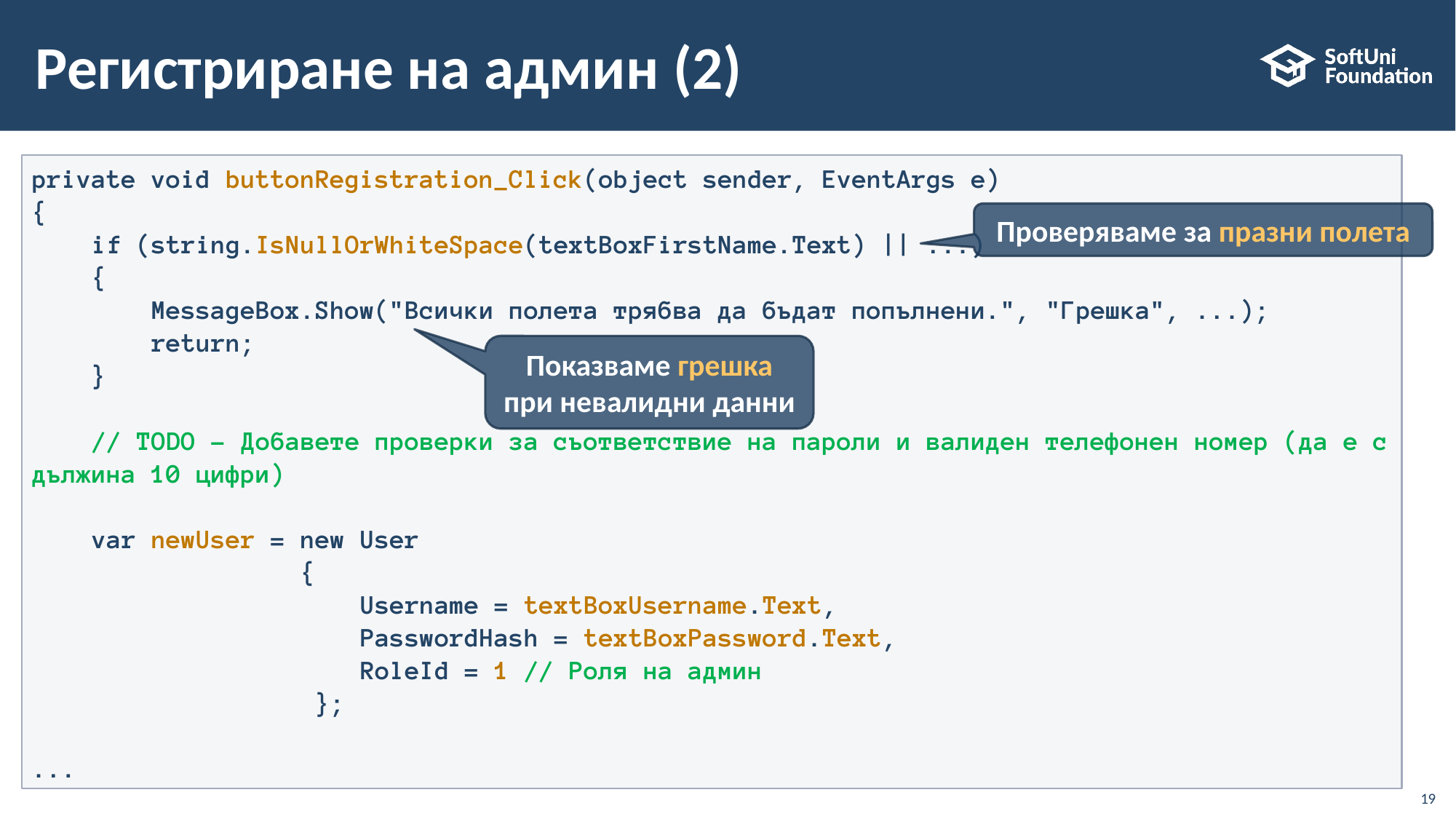

# Регистриране на админ (2)
private void buttonRegistration_Click(object sender, EventArgs e)
{
    if (string.IsNullOrWhiteSpace(textBoxFirstName.Text) || ...)
    {
        MessageBox.Show("Всички полета трябва да бъдат попълнени.", "Грешка", ...);
        return;
    }

    // TODO - Добавете проверки за съответствие на пароли и валиден телефонен номер (да е с дължина 10 цифри)

    var newUser = new User
                  {
                      Username = textBoxUsername.Text,
                      PasswordHash = textBoxPassword.Text,
                      RoleId = 1 // Роля на админ
                   };

...
Проверяваме за празни полета
Показваме грешка при невалидни данни
19